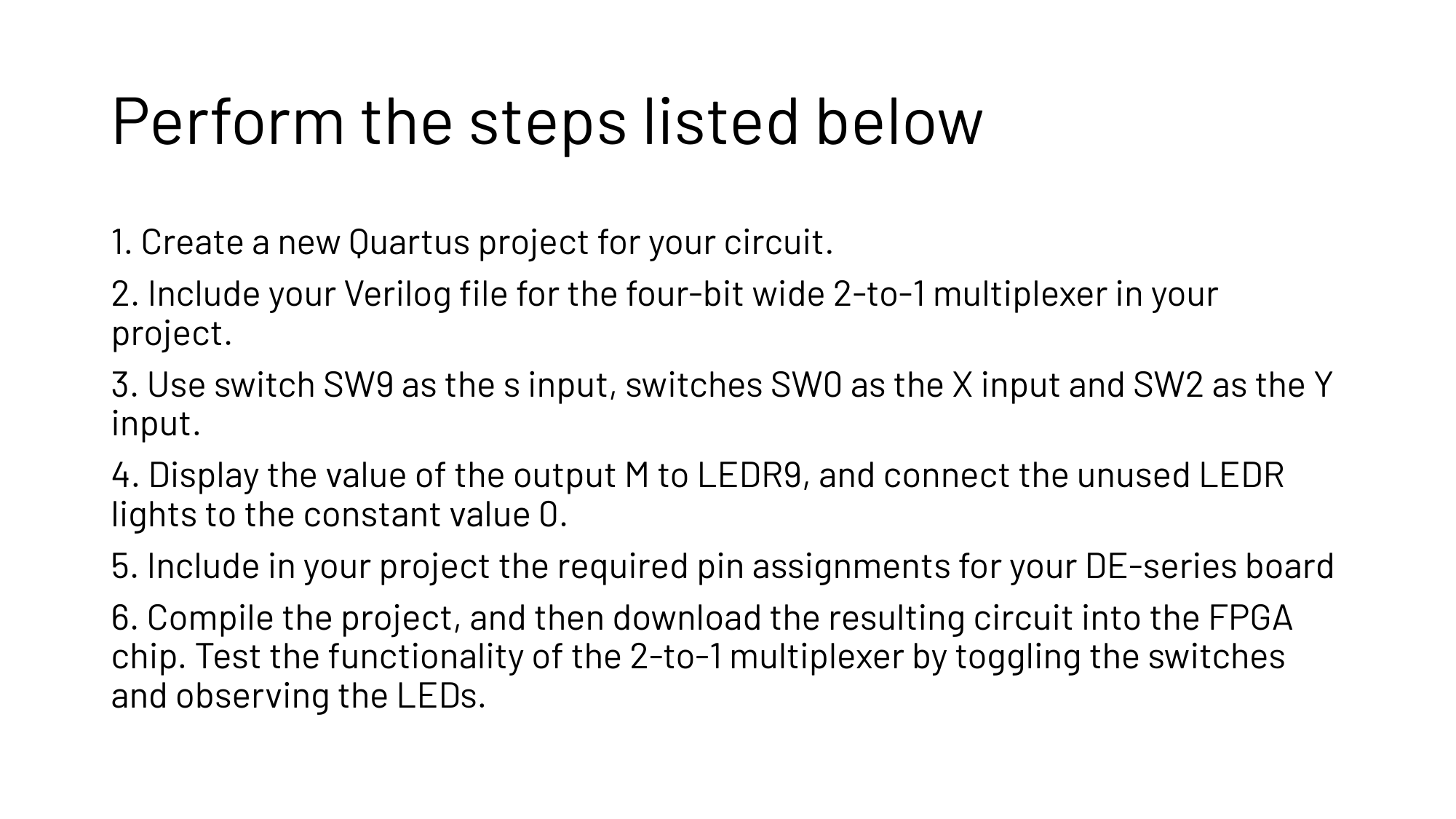

# Perform the steps listed below
1. Create a new Quartus project for your circuit.
2. Include your Verilog file for the four-bit wide 2-to-1 multiplexer in your project.
3. Use switch SW9 as the s input, switches SW0 as the X input and SW2 as the Y input.
4. Display the value of the output M to LEDR9, and connect the unused LEDR lights to the constant value 0.
5. Include in your project the required pin assignments for your DE-series board
6. Compile the project, and then download the resulting circuit into the FPGA chip. Test the functionality of the 2-to-1 multiplexer by toggling the switches and observing the LEDs.